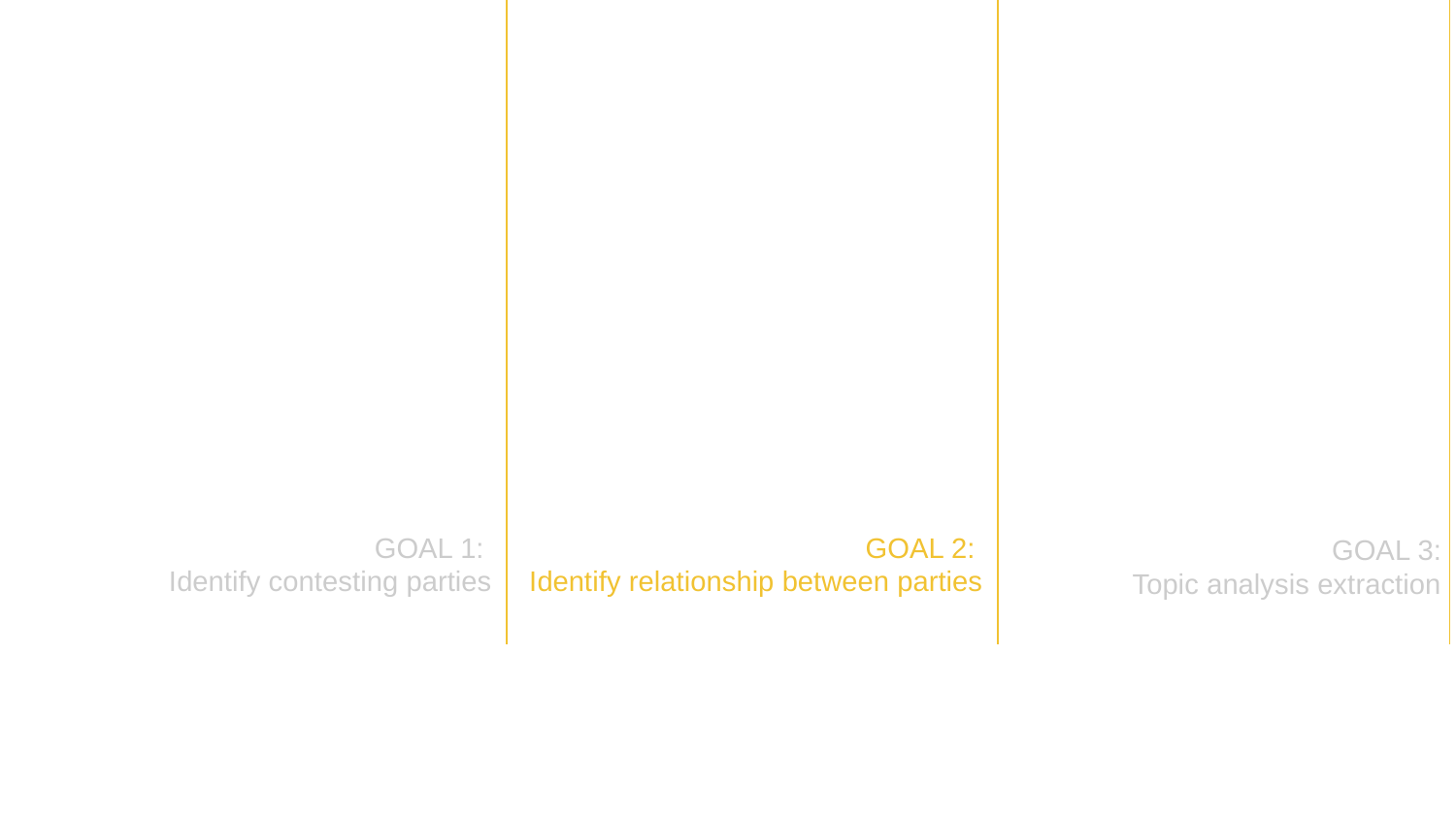

GOAL 1:
Identify contesting parties
GOAL 2:
Identify relationship between parties
GOAL 3:
Topic analysis extraction